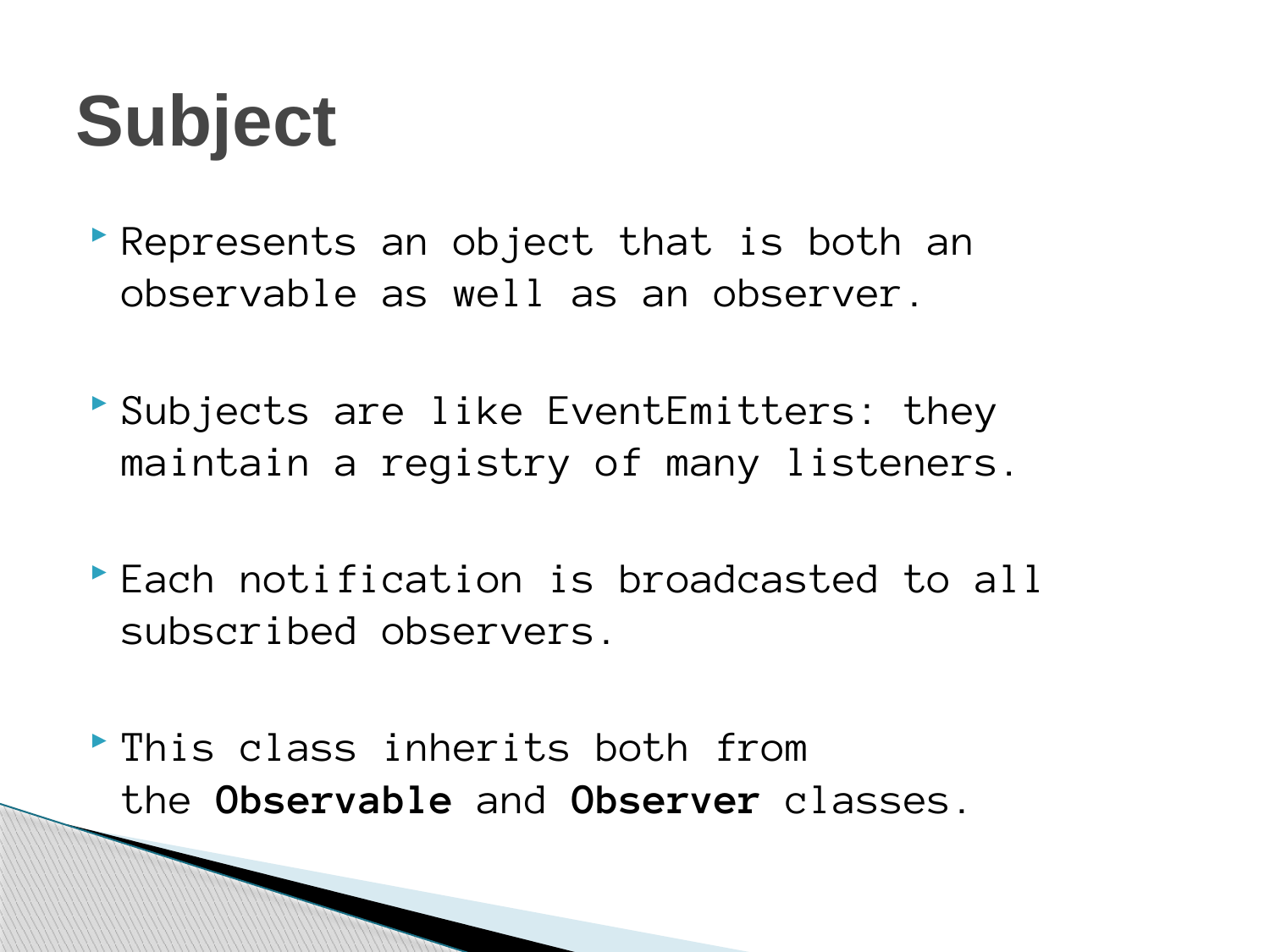

# Subject
Represents an object that is both an observable as well as an observer.

Subjects are like EventEmitters: they maintain a registry of many listeners.

Each notification is broadcasted to all subscribed observers.

This class inherits both from the Observable and Observer classes.